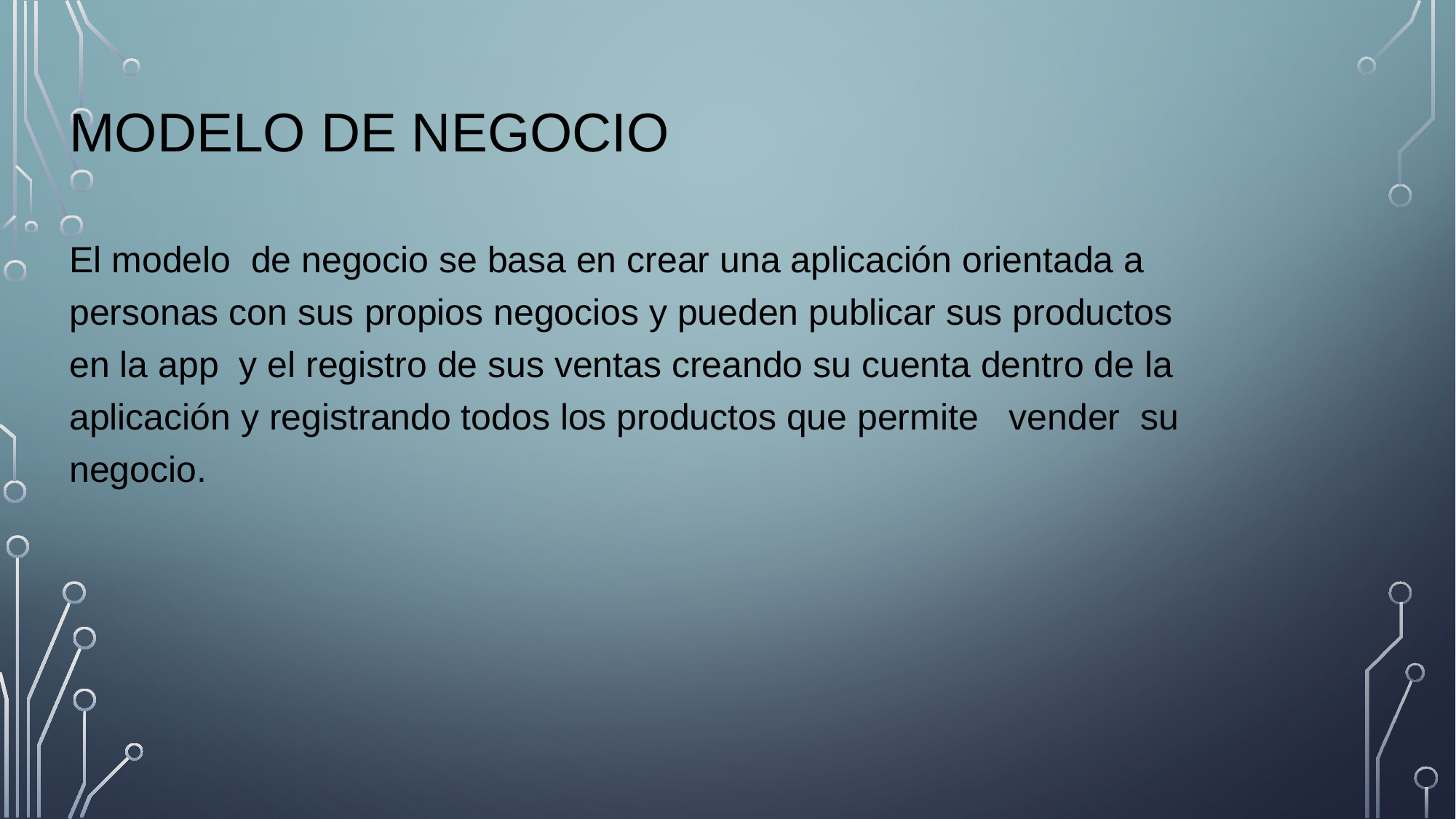

# Modelo de negocio
El modelo  de negocio se basa en crear una aplicación orientada a personas con sus propios negocios y pueden publicar sus productos en la app  y el registro de sus ventas creando su cuenta dentro de la aplicación y registrando todos los productos que permite   vender  su negocio.